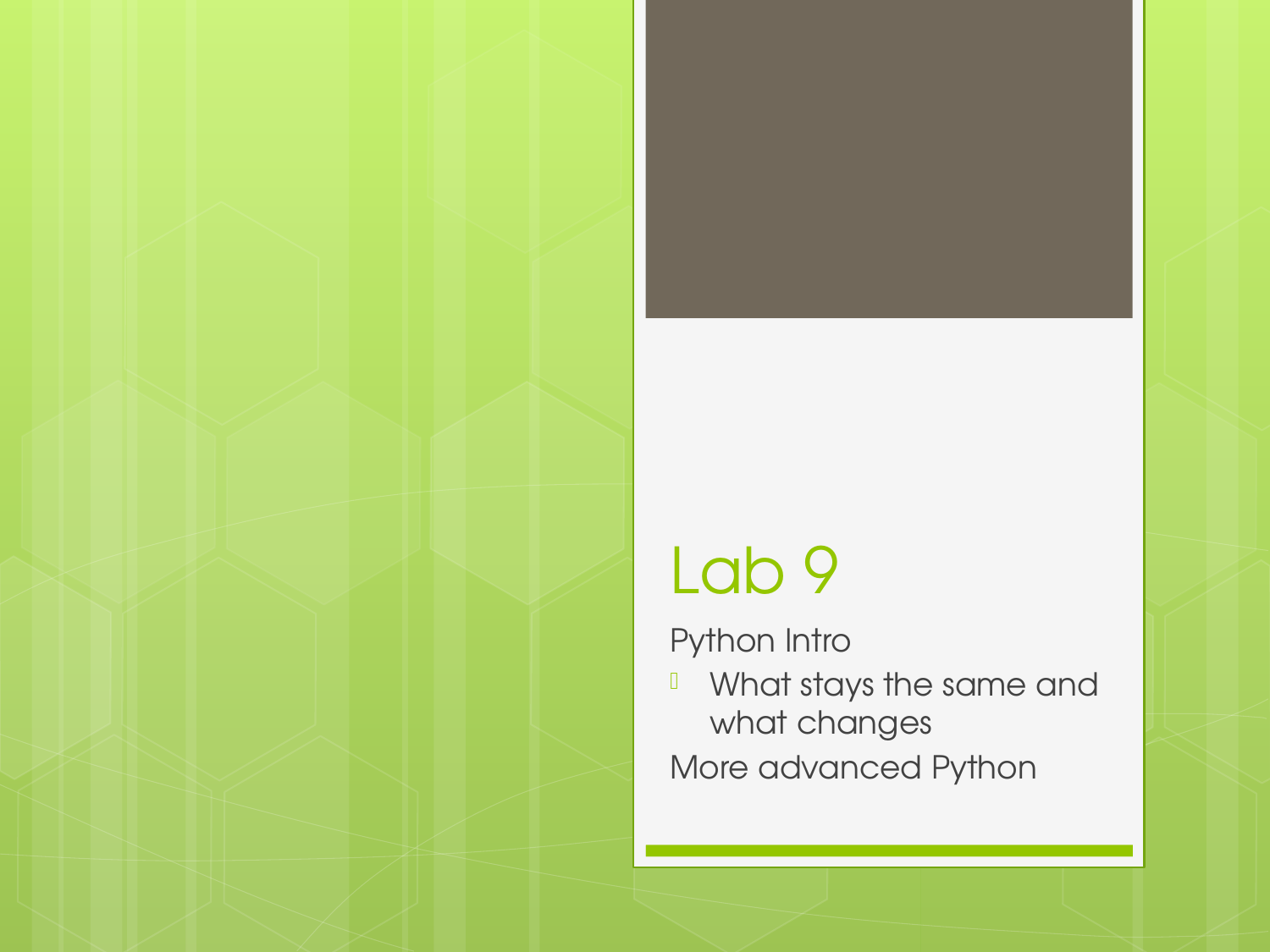

# Lab 9
Python Intro
What stays the same and what changes
More advanced Python